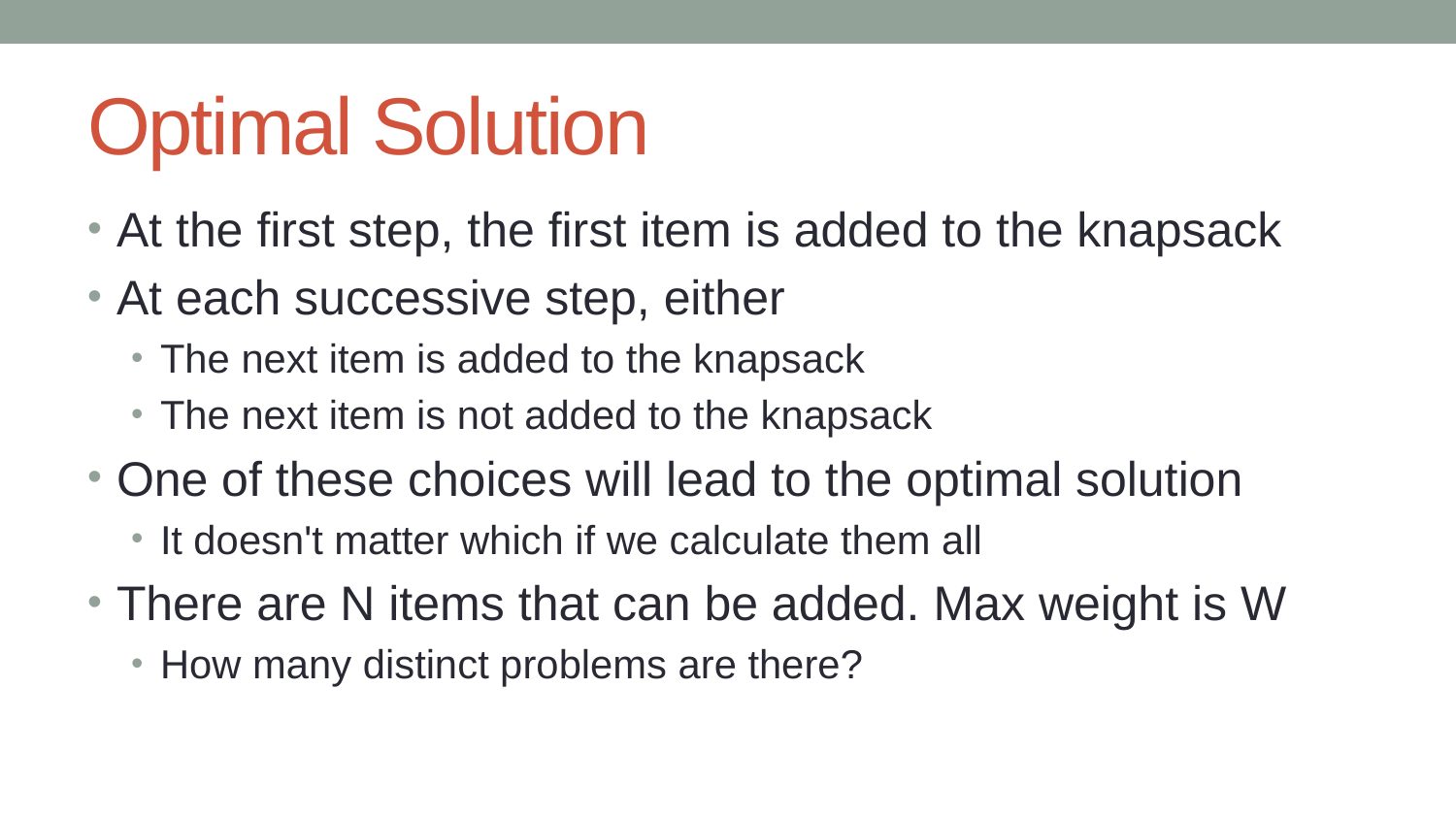

# Optimal Solution
At the first step, the first item is added to the knapsack
At each successive step, either
The next item is added to the knapsack
The next item is not added to the knapsack
One of these choices will lead to the optimal solution
It doesn't matter which if we calculate them all
There are N items that can be added. Max weight is W
How many distinct problems are there?